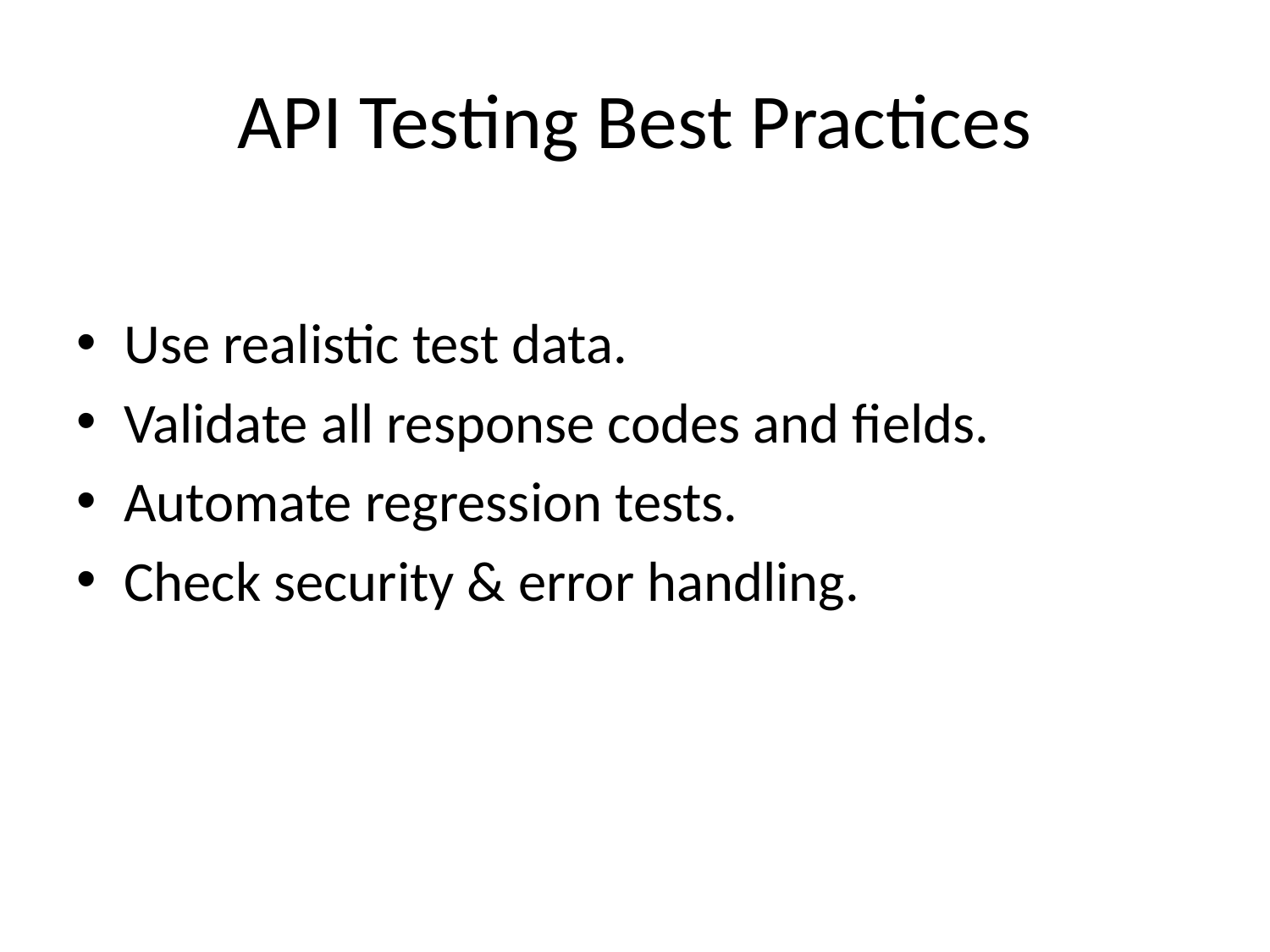

# API Testing Best Practices

Use realistic test data.
Validate all response codes and fields.
Automate regression tests.
Check security & error handling.